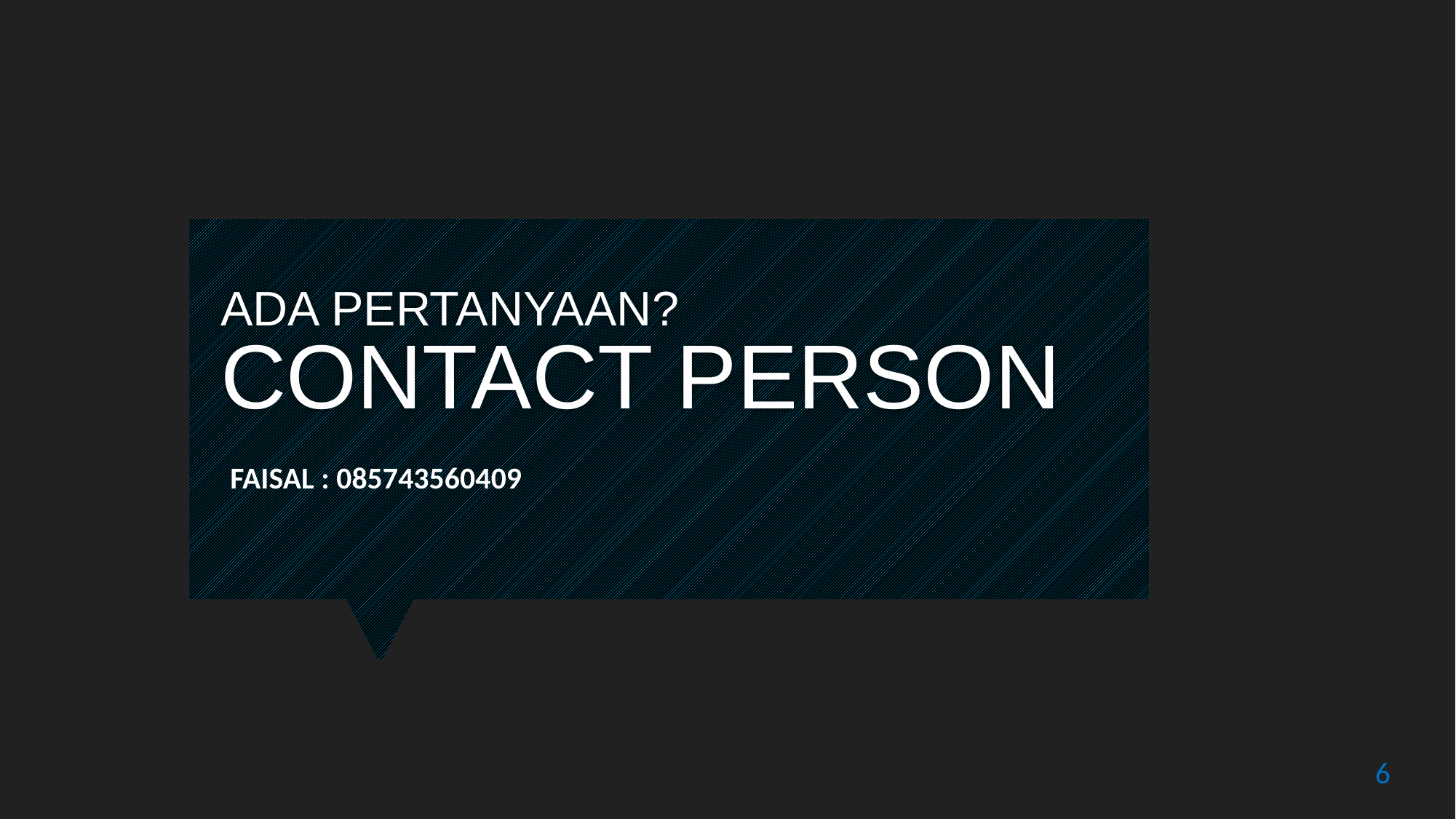

ADA PERTANYAAN?

CONTACT PERSON
FAISAL : 085743560409
6